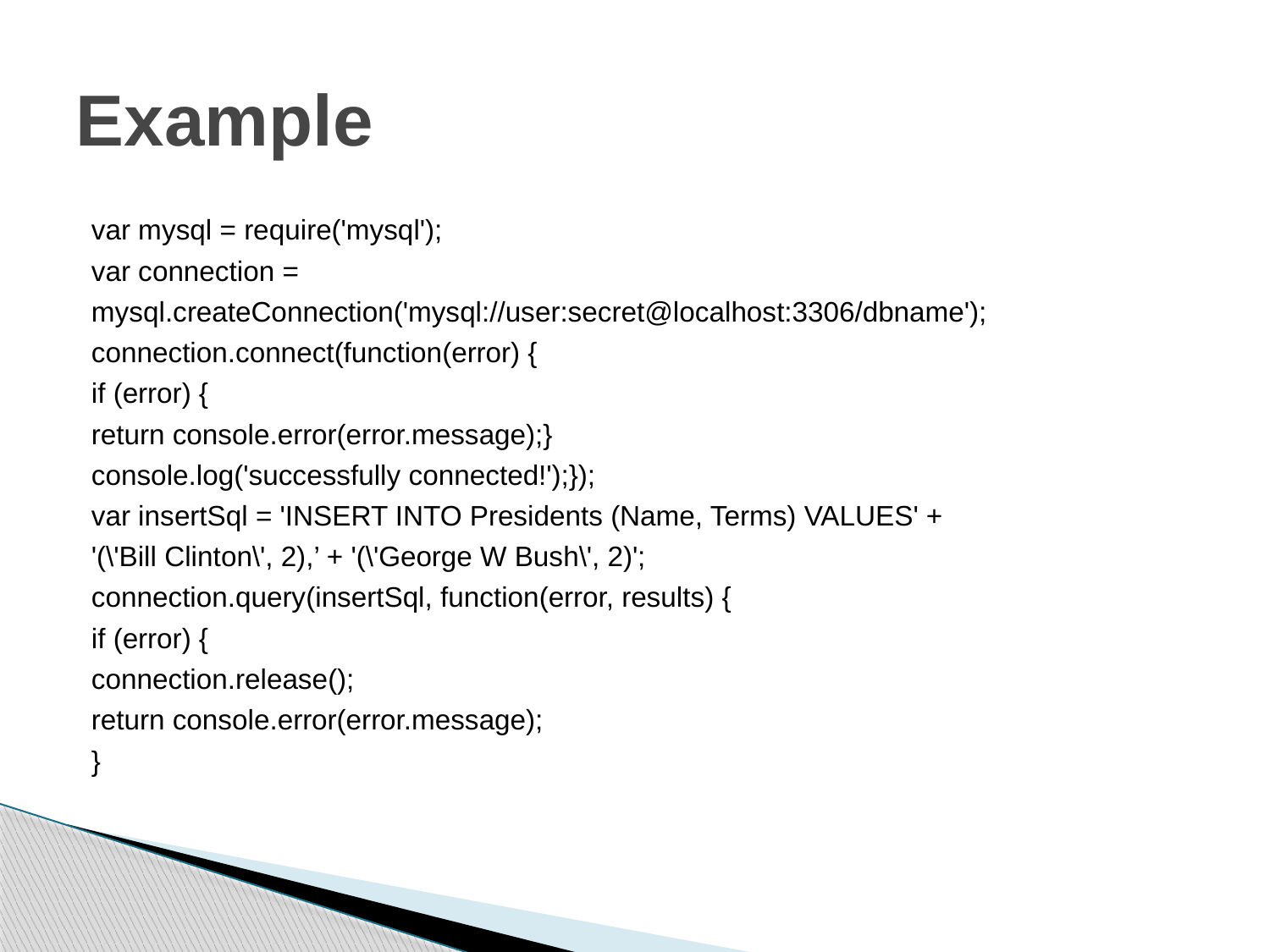

# Example
var mysql = require('mysql');
var connection =
mysql.createConnection('mysql://user:secret@localhost:3306/dbname');
connection.connect(function(error) {
if (error) {
return console.error(error.message);}
console.log('successfully connected!');});
var insertSql = 'INSERT INTO Presidents (Name, Terms) VALUES' +
'(\'Bill Clinton\', 2),’ + '(\'George W Bush\', 2)';
connection.query(insertSql, function(error, results) {
if (error) {
connection.release();
return console.error(error.message);
}